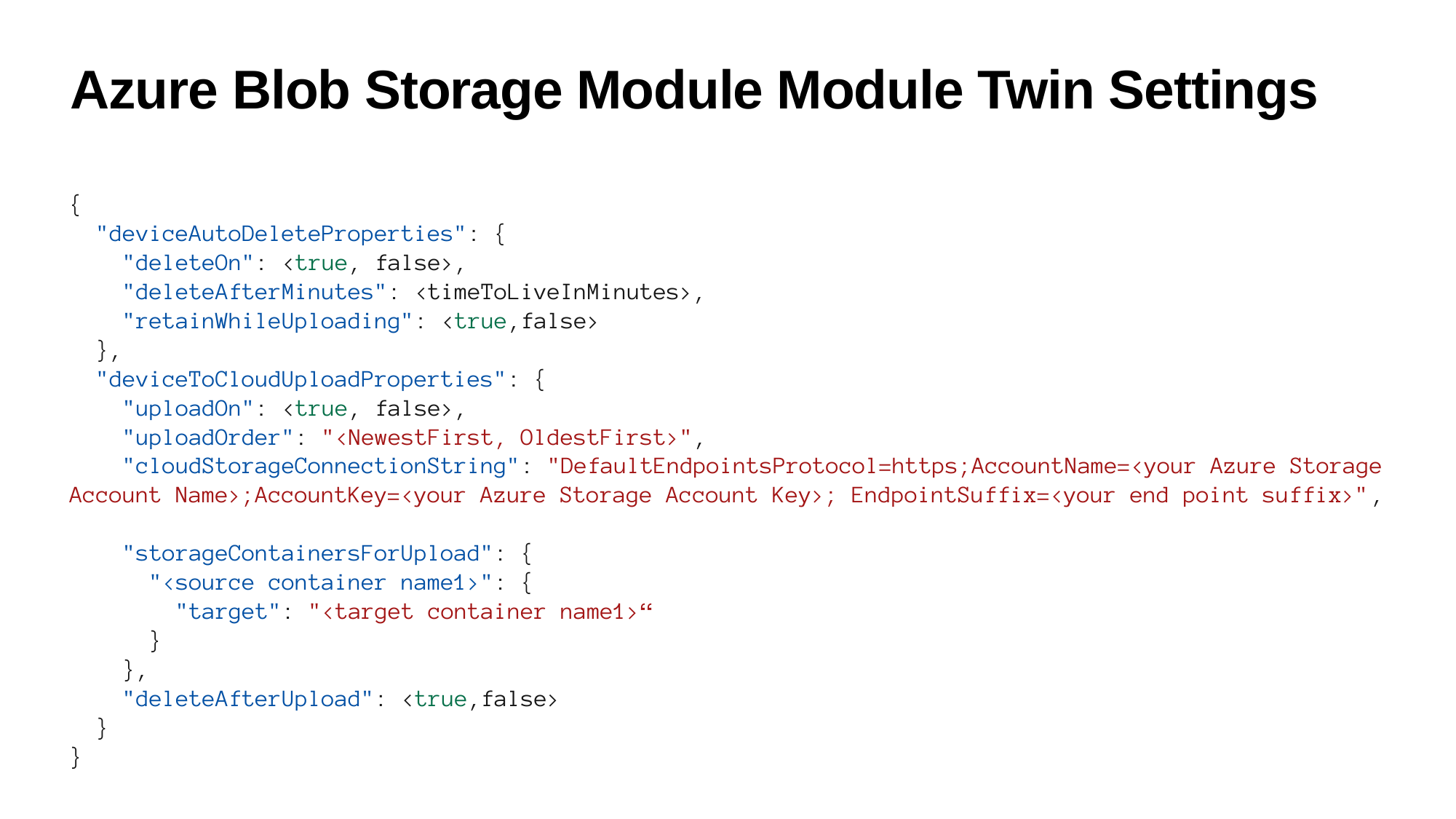

# Azure Blob Storage Module Module Twin Settings
{
  "deviceAutoDeleteProperties": {
    "deleteOn": <true, false>,
    "deleteAfterMinutes": <timeToLiveInMinutes>,
    "retainWhileUploading": <true,false>
  },
  "deviceToCloudUploadProperties": {
    "uploadOn": <true, false>,
    "uploadOrder": "<NewestFirst, OldestFirst>",
    "cloudStorageConnectionString": "DefaultEndpointsProtocol=https;AccountName=<your Azure Storage Account Name>;AccountKey=<your Azure Storage Account Key>; EndpointSuffix=<your end point suffix>",
    "storageContainersForUpload": {
      "<source container name1>": {
        "target": "<target container name1>“
      }
    },
    "deleteAfterUpload": <true,false>
  }
}